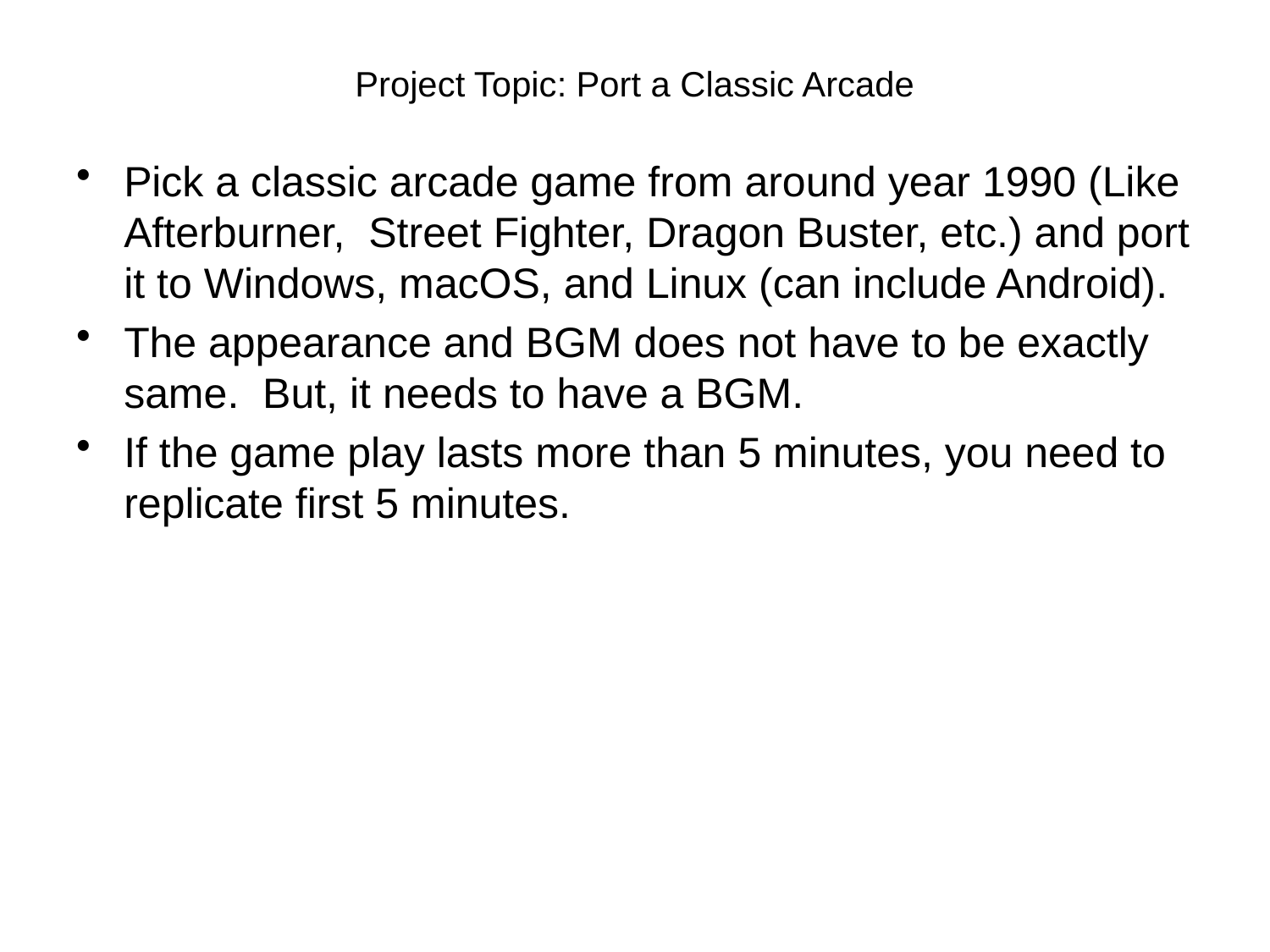

# Project Topic: Port a Classic Arcade
Pick a classic arcade game from around year 1990 (Like Afterburner,  Street Fighter, Dragon Buster, etc.) and port it to Windows, macOS, and Linux (can include Android).
The appearance and BGM does not have to be exactly same.  But, it needs to have a BGM.
If the game play lasts more than 5 minutes, you need to replicate first 5 minutes.